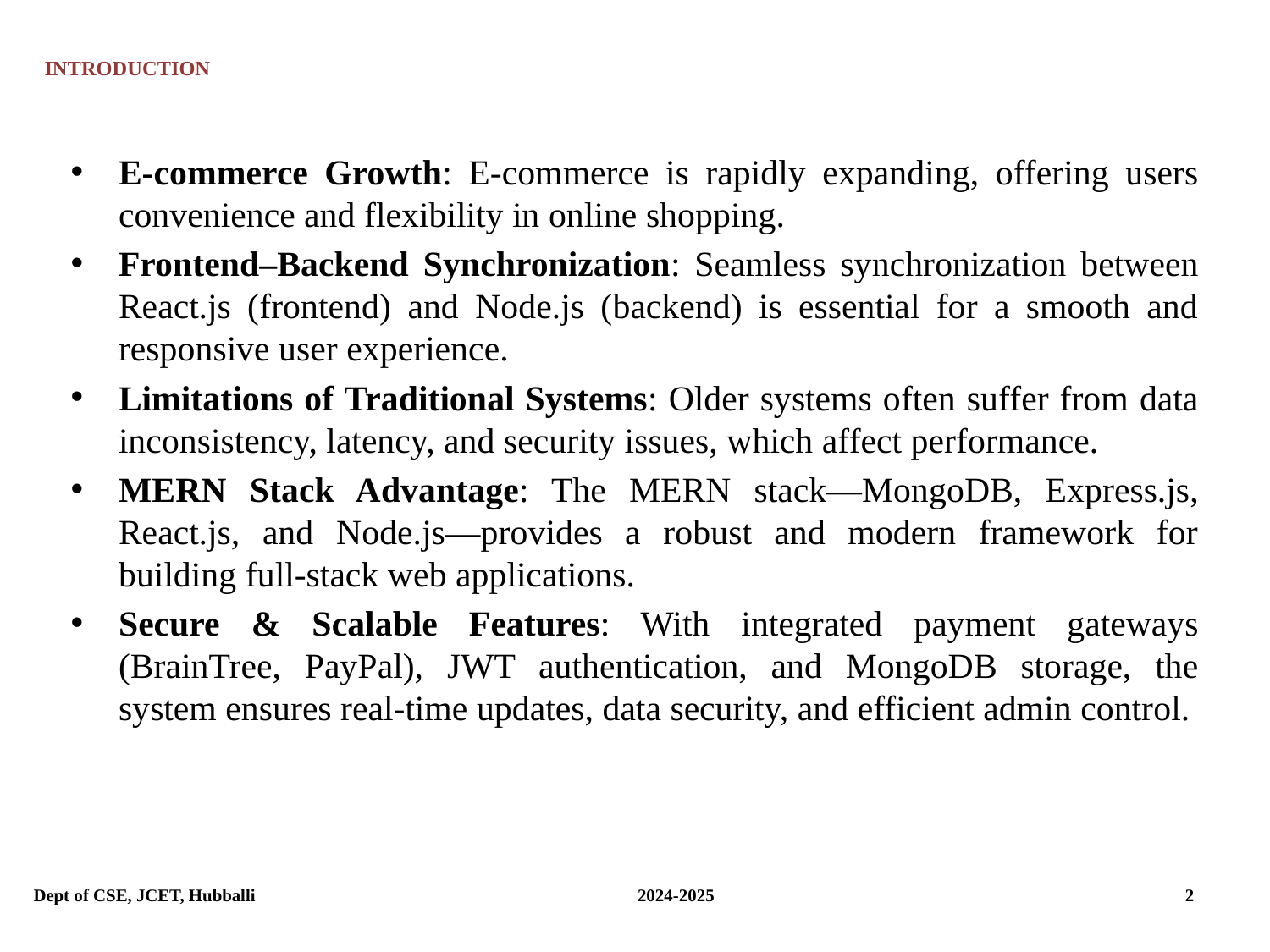

# INTRODUCTION
E-commerce Growth: E-commerce is rapidly expanding, offering users convenience and flexibility in online shopping.
Frontend–Backend Synchronization: Seamless synchronization between React.js (frontend) and Node.js (backend) is essential for a smooth and responsive user experience.
Limitations of Traditional Systems: Older systems often suffer from data inconsistency, latency, and security issues, which affect performance.
MERN Stack Advantage: The MERN stack—MongoDB, Express.js, React.js, and Node.js—provides a robust and modern framework for building full-stack web applications.
Secure & Scalable Features: With integrated payment gateways (BrainTree, PayPal), JWT authentication, and MongoDB storage, the system ensures real-time updates, data security, and efficient admin control.
Dept of CSE, JCET, Hubballi                                                                                      2024-2025				  2